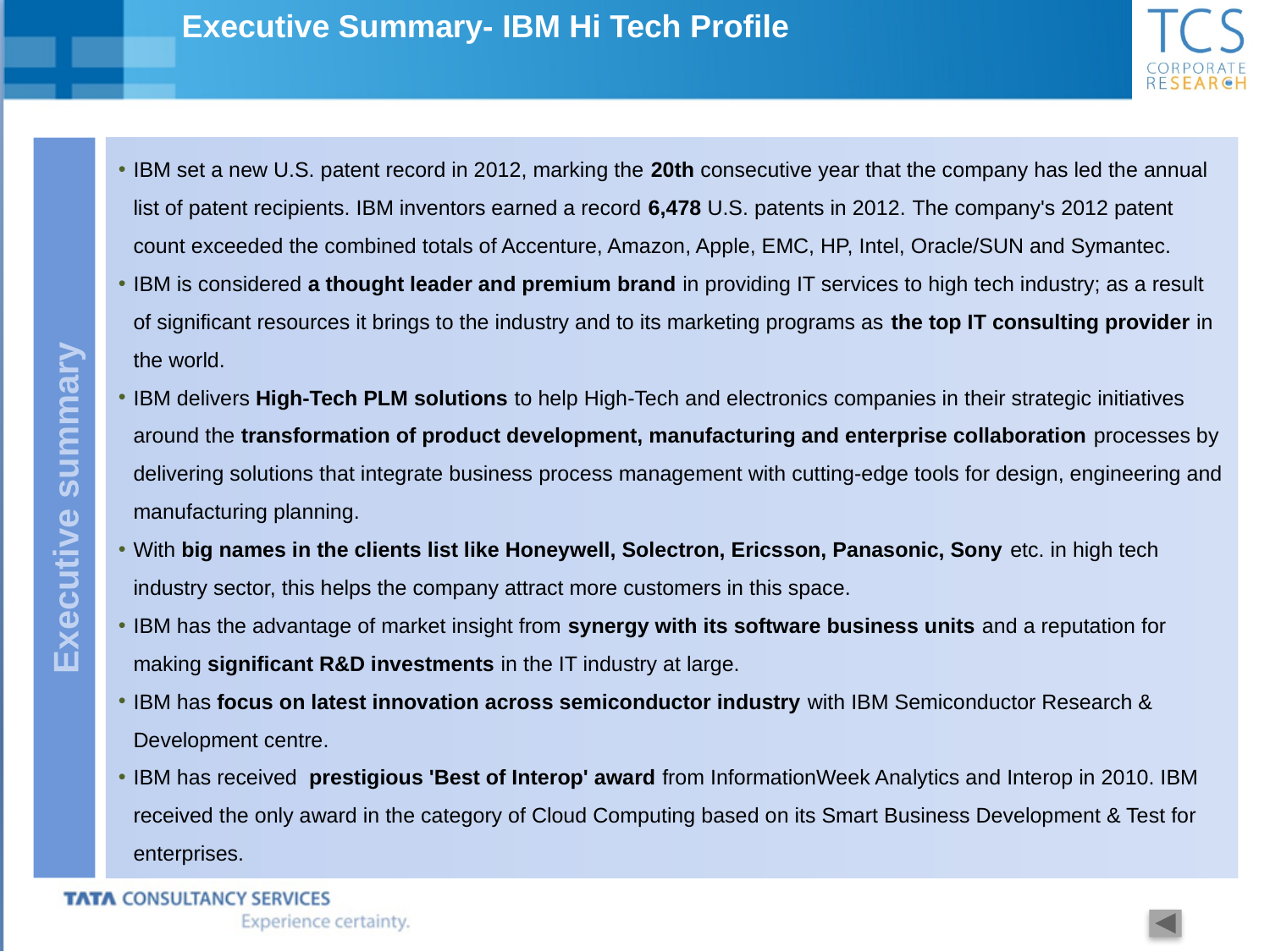

# Executive Summary- IBM Hi Tech Profile
Executive summary
IBM set a new U.S. patent record in 2012, marking the 20th consecutive year that the company has led the annual list of patent recipients. IBM inventors earned a record 6,478 U.S. patents in 2012. The company's 2012 patent count exceeded the combined totals of Accenture, Amazon, Apple, EMC, HP, Intel, Oracle/SUN and Symantec.
IBM is considered a thought leader and premium brand in providing IT services to high tech industry; as a result of significant resources it brings to the industry and to its marketing programs as the top IT consulting provider in the world.
IBM delivers High-Tech PLM solutions to help High-Tech and electronics companies in their strategic initiatives around the transformation of product development, manufacturing and enterprise collaboration processes by delivering solutions that integrate business process management with cutting-edge tools for design, engineering and manufacturing planning.
With big names in the clients list like Honeywell, Solectron, Ericsson, Panasonic, Sony etc. in high tech industry sector, this helps the company attract more customers in this space.
IBM has the advantage of market insight from synergy with its software business units and a reputation for making significant R&D investments in the IT industry at large.
IBM has focus on latest innovation across semiconductor industry with IBM Semiconductor Research & Development centre.
IBM has received  prestigious 'Best of Interop' award from InformationWeek Analytics and Interop in 2010. IBM received the only award in the category of Cloud Computing based on its Smart Business Development & Test for enterprises.